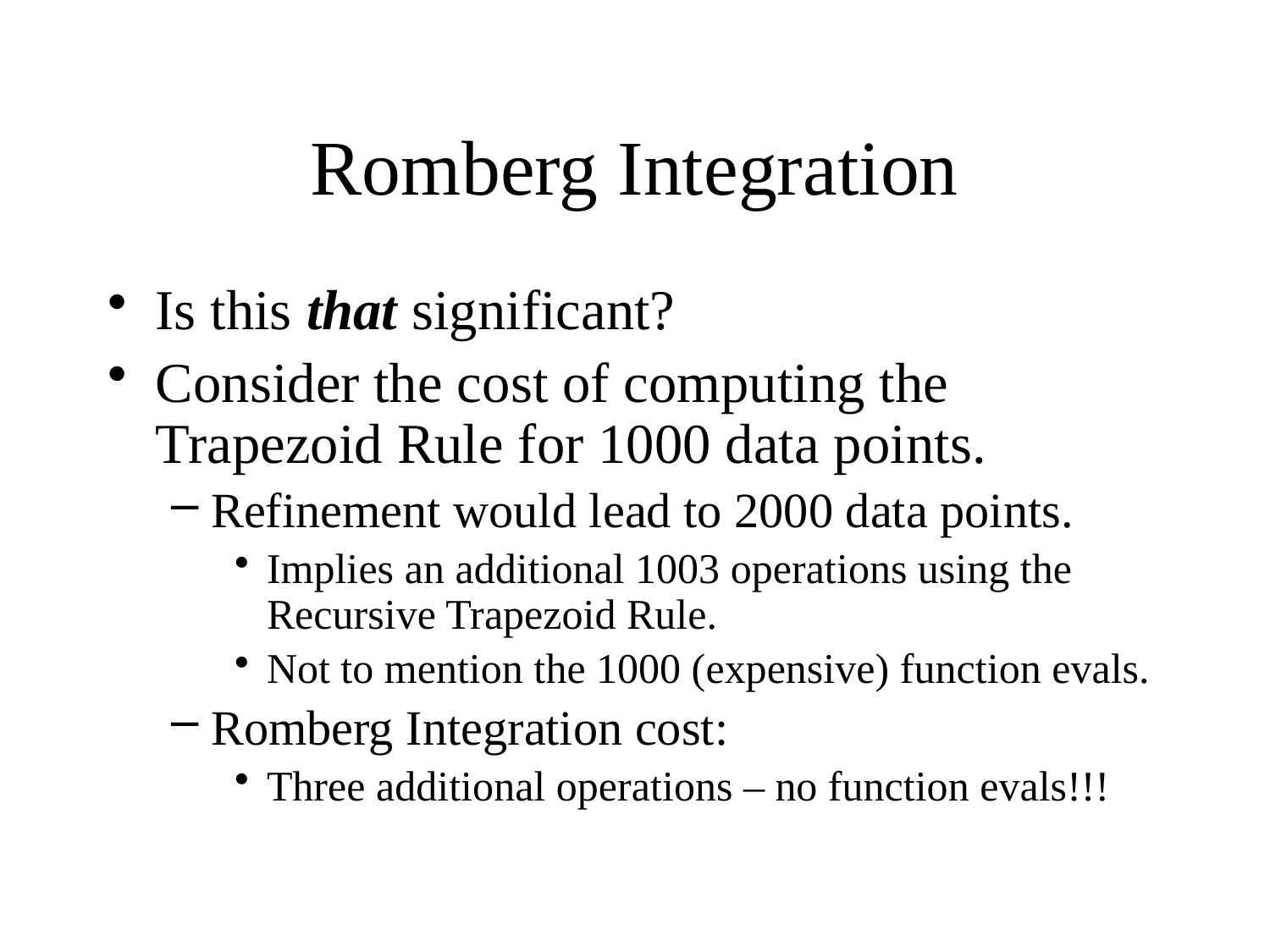

# Romberg Integration
Is this that significant?
Consider the cost of computing the Trapezoid Rule for 1000 data points.
Refinement would lead to 2000 data points.
Implies an additional 1003 operations using the Recursive Trapezoid Rule.
Not to mention the 1000 (expensive) function evals.
Romberg Integration cost:
Three additional operations – no function evals!!!